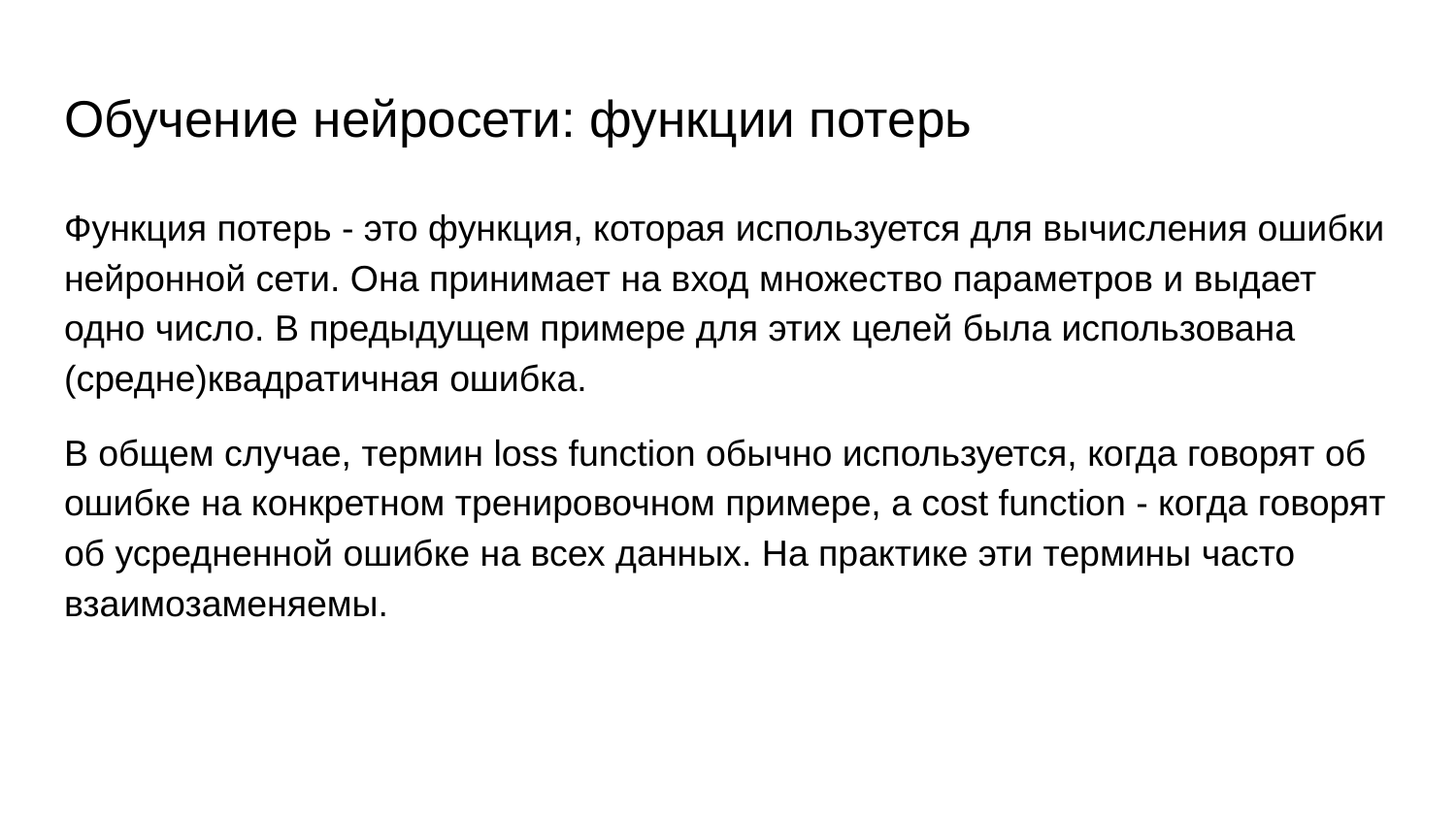

# Обучение нейросети: функции потерь
Функция потерь - это функция, которая используется для вычисления ошибки нейронной сети. Она принимает на вход множество параметров и выдает одно число. В предыдущем примере для этих целей была использована (средне)квадратичная ошибка.
В общем случае, термин loss function обычно используется, когда говорят об ошибке на конкретном тренировочном примере, а cost function - когда говорят об усредненной ошибке на всех данных. На практике эти термины часто взаимозаменяемы.